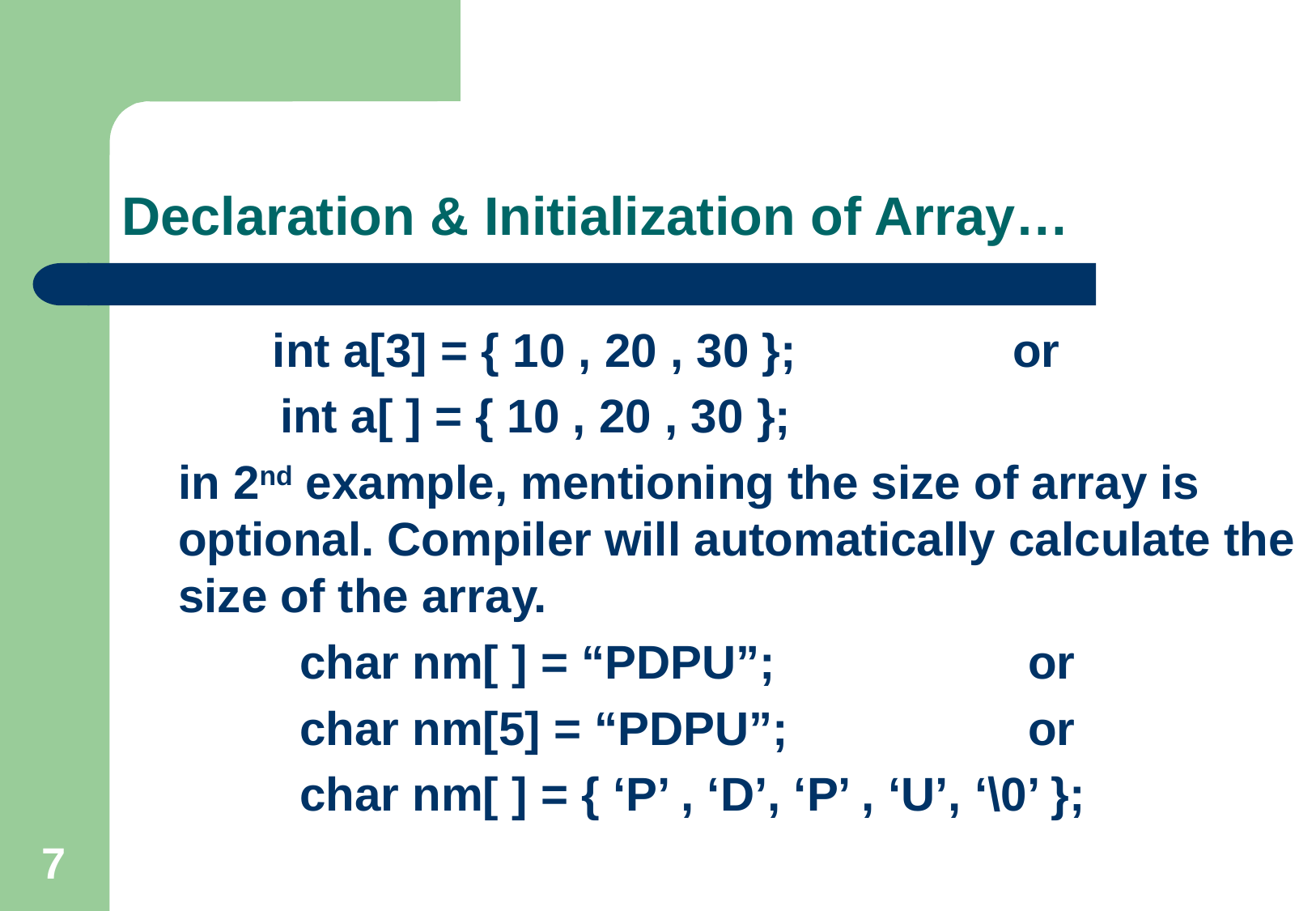

# Declaration & Initialization of Array…
  int a[3] = { 10 , 20 , 30 };		or
	    int a[ ] = { 10 , 20 , 30 };
	in 2nd example, mentioning the size of array is optional. Compiler will automatically calculate the size of the array.
		char nm[ ] = “PDPU”;			or
		char nm[5] = “PDPU”;		or
		char nm[ ] = { ‘P’ , ‘D’, ‘P’ , ‘U’, ‘\0’ };

7